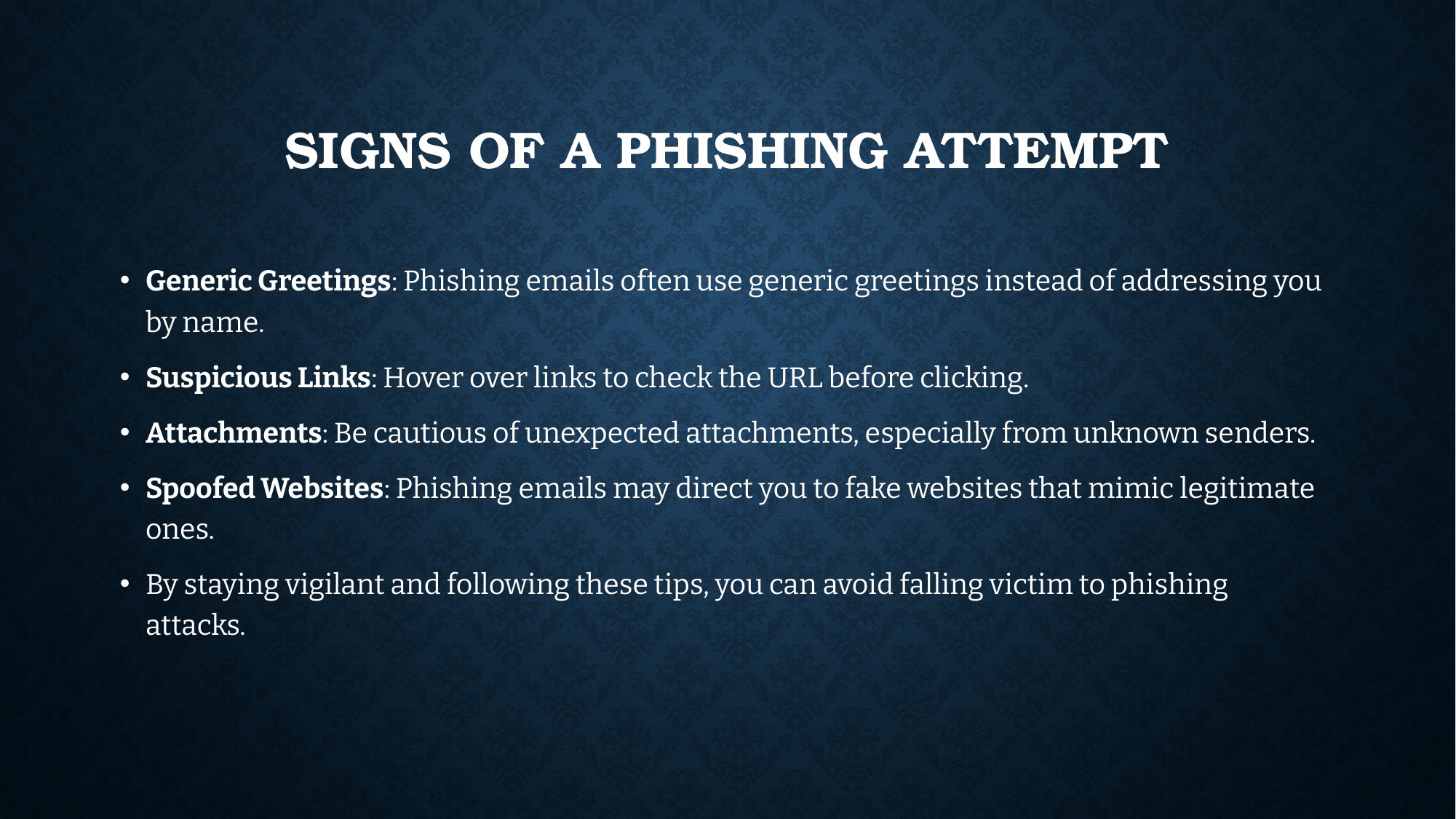

# Signs of a Phishing Attempt
Generic Greetings: Phishing emails often use generic greetings instead of addressing you by name.
Suspicious Links: Hover over links to check the URL before clicking.
Attachments: Be cautious of unexpected attachments, especially from unknown senders.
Spoofed Websites: Phishing emails may direct you to fake websites that mimic legitimate ones.
By staying vigilant and following these tips, you can avoid falling victim to phishing attacks.